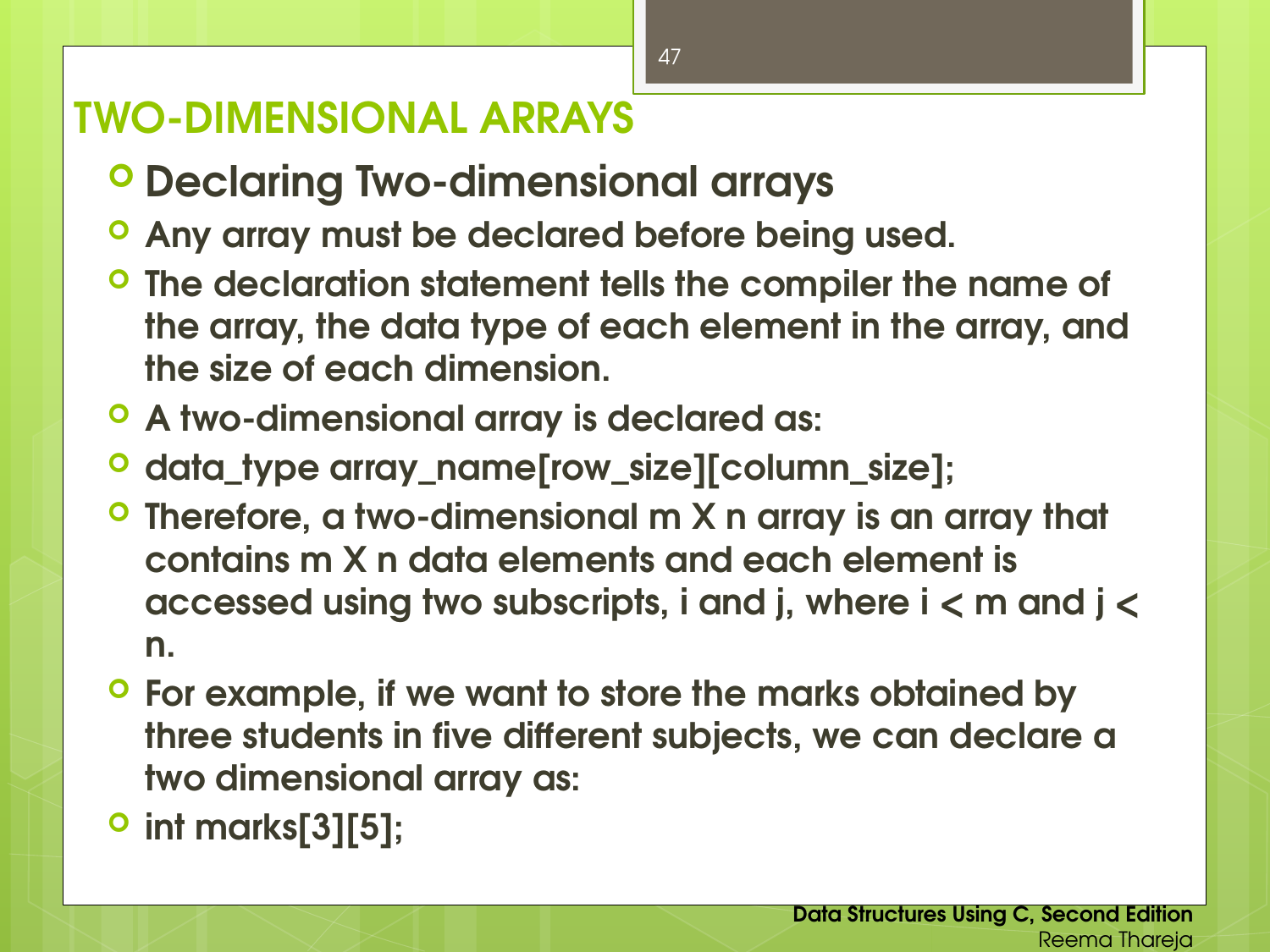

47
# TWO-DIMENSIONAL ARRAYS
Declaring Two-dimensional arrays
Any array must be declared before being used.
The declaration statement tells the compiler the name of the array, the data type of each element in the array, and the size of each dimension.
A two-dimensional array is declared as:
data_type array_name[row_size][column_size];
Therefore, a two-dimensional m X n array is an array that contains m X n data elements and each element is accessed using two subscripts, i and j, where i < m and j < n.
For example, if we want to store the marks obtained by three students in five different subjects, we can declare a two dimensional array as:
int marks[3][5];
Data Structures Using C, Second Edition
Reema Thareja